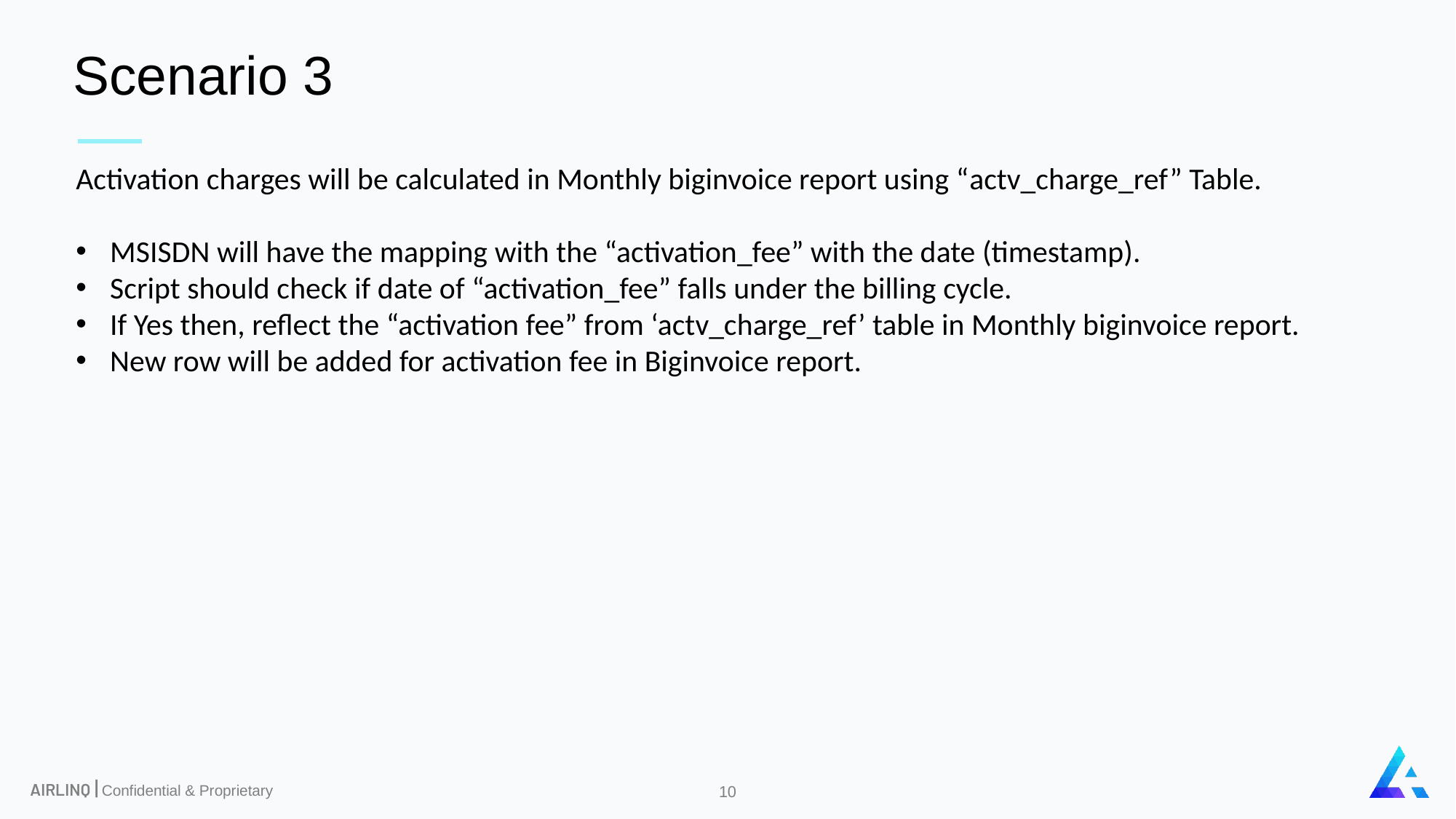

Scenario 3
Activation charges will be calculated in Monthly biginvoice report using “actv_charge_ref” Table.

MSISDN will have the mapping with the “activation_fee” with the date (timestamp).
Script should check if date of “activation_fee” falls under the billing cycle.
If Yes then, reflect the “activation fee” from ‘actv_charge_ref’ table in Monthly biginvoice report.
New row will be added for activation fee in Biginvoice report.